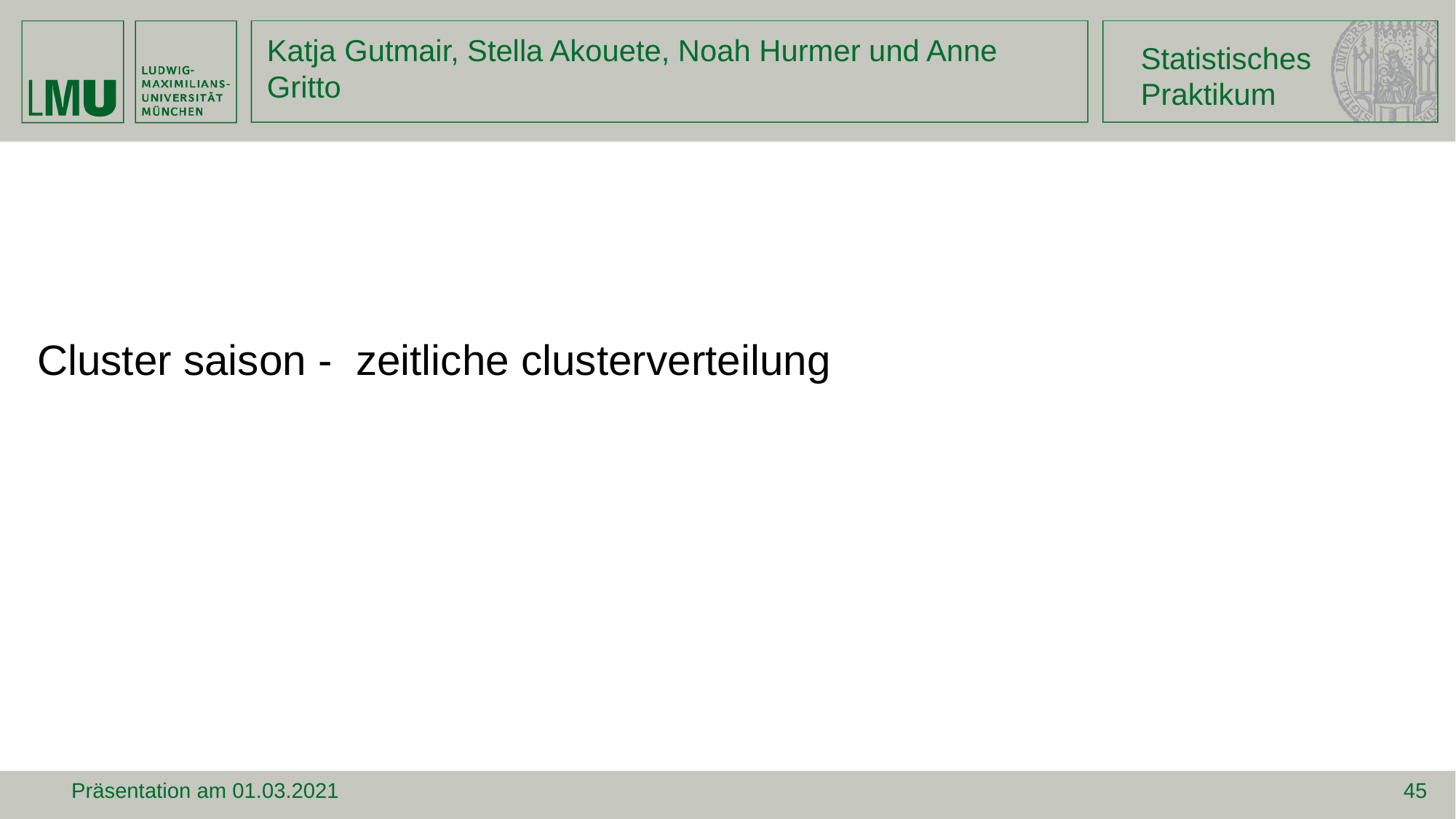

Statistisches
Praktikum
Katja Gutmair, Stella Akouete, Noah Hurmer und Anne Gritto

Cluster saison -  zeitliche clusterverteilung
Präsentation am 01.03.2021
45